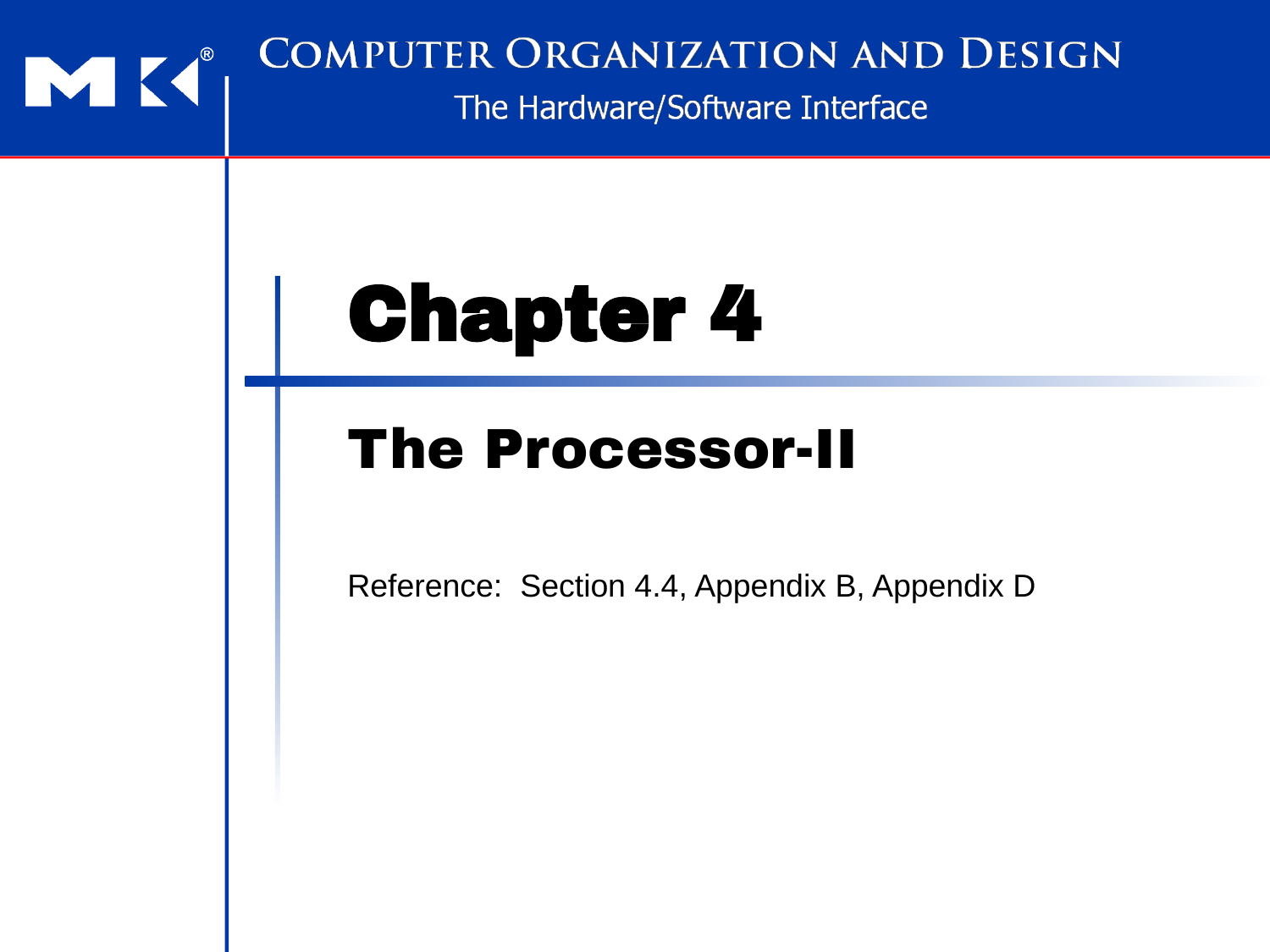

# Chapter 4
The Processor-II

Reference:  Section 4.4, Appendix B, Appendix D